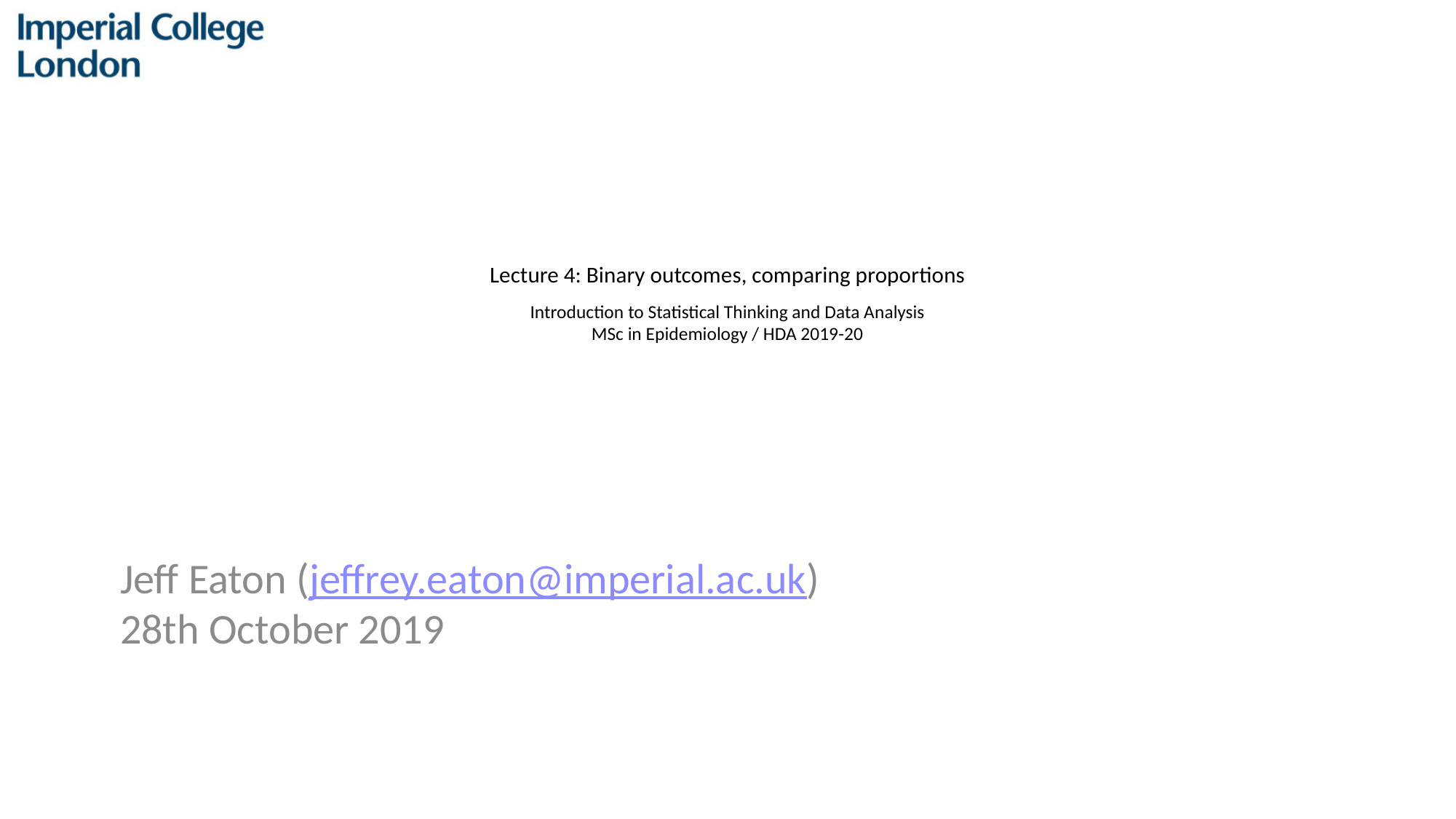

# Lecture 4: Binary outcomes, comparing proportions Introduction to Statistical Thinking and Data Analysis MSc in Epidemiology / HDA 2019-20
Jeff Eaton (jeffrey.eaton@imperial.ac.uk)
28th October 2019